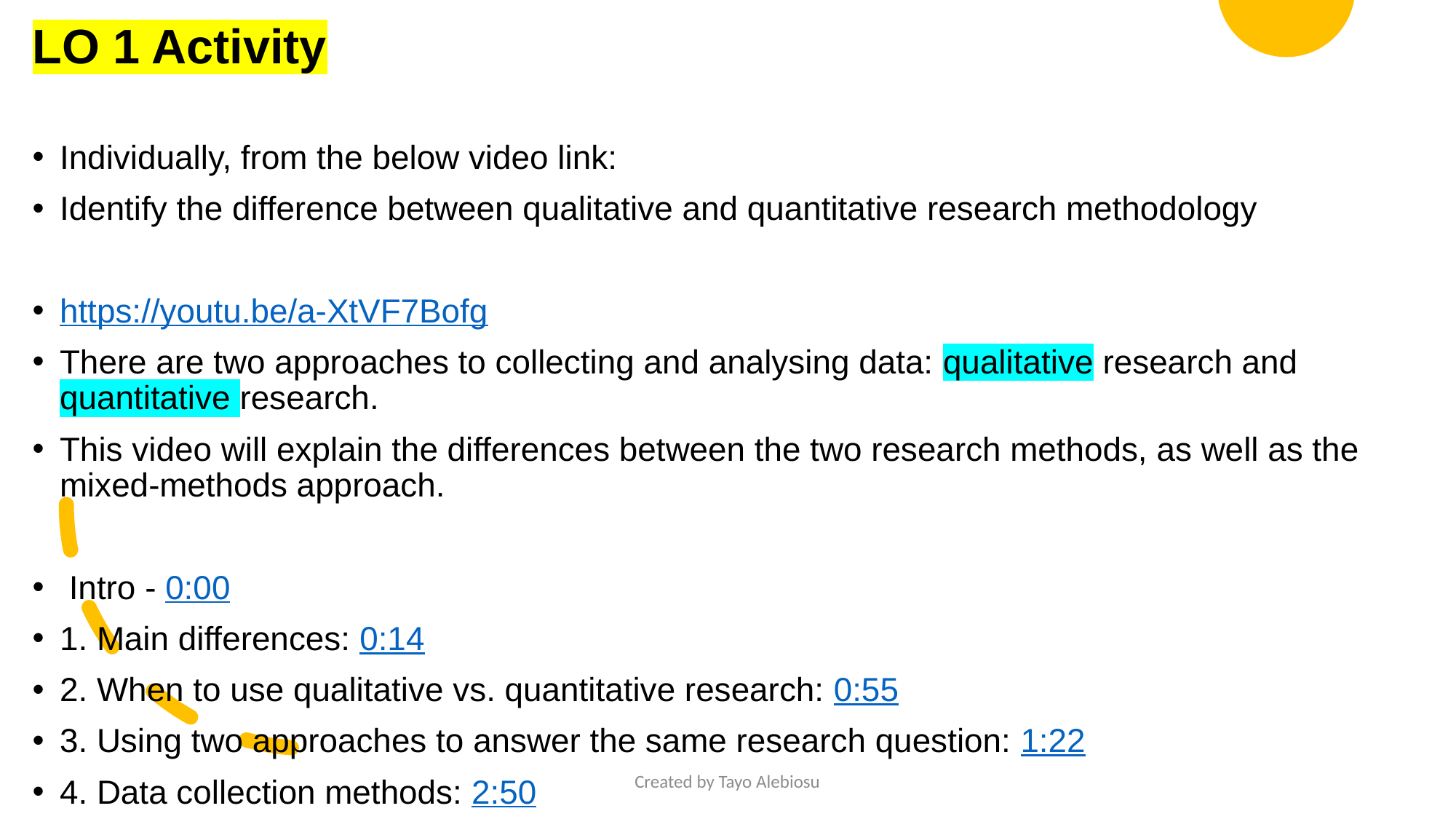

LO 1 Activity

Individually, from the below video link:
Identify the difference between qualitative and quantitative research methodology

https://youtu.be/a-XtVF7Bofg
There are two approaches to collecting and analysing data: qualitative research and quantitative research.
This video will explain the differences between the two research methods, as well as the mixed-methods approach.

 Intro - 0:00​
1. Main differences: 0:14​
2. When to use qualitative vs. quantitative research: 0:55​
3. Using two approaches to answer the same research question: 1:22​
4. Data collection methods: 2:50

Created by Tayo Alebiosu